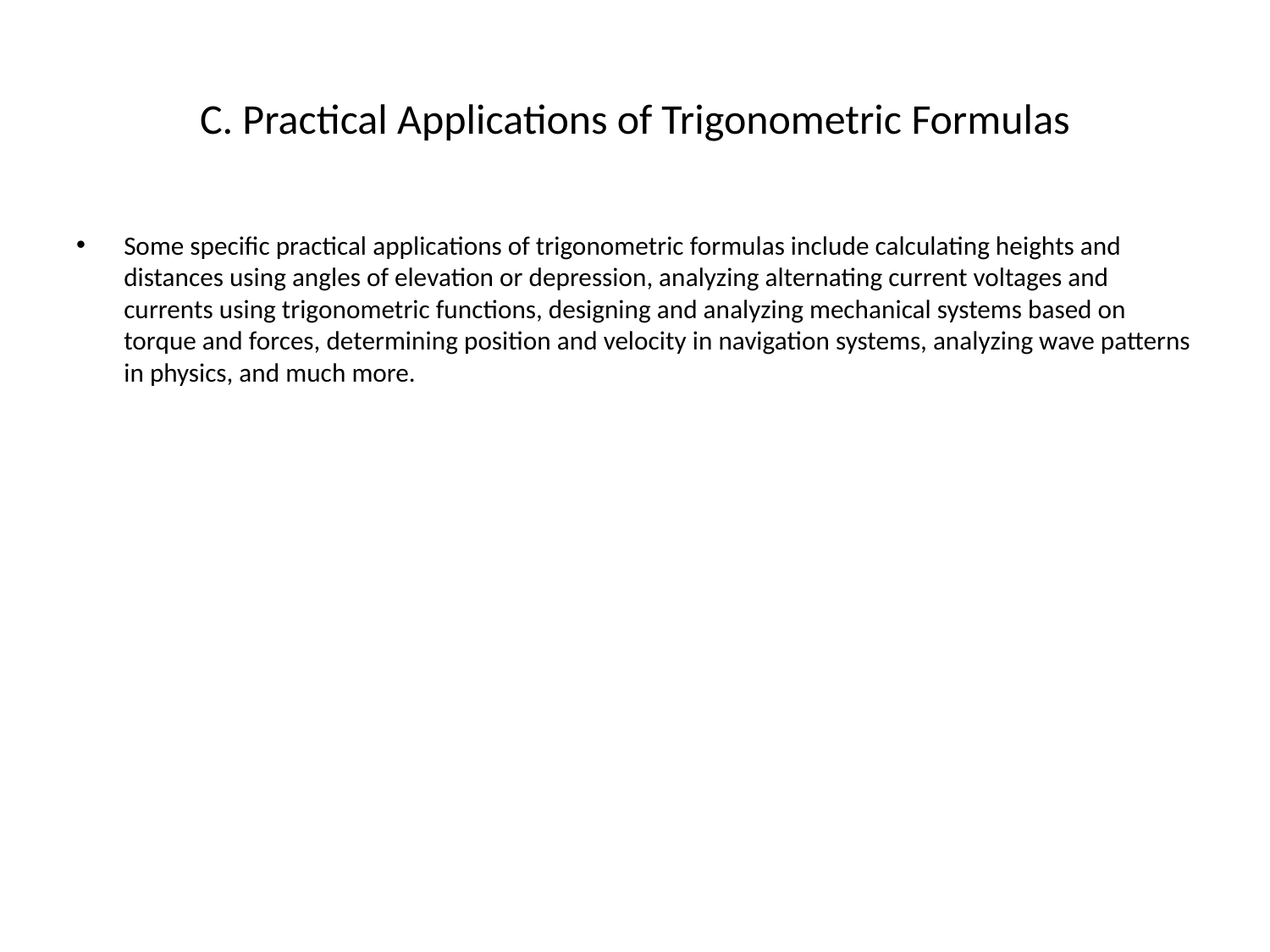

# C. Practical Applications of Trigonometric Formulas
Some specific practical applications of trigonometric formulas include calculating heights and distances using angles of elevation or depression, analyzing alternating current voltages and currents using trigonometric functions, designing and analyzing mechanical systems based on torque and forces, determining position and velocity in navigation systems, analyzing wave patterns in physics, and much more.